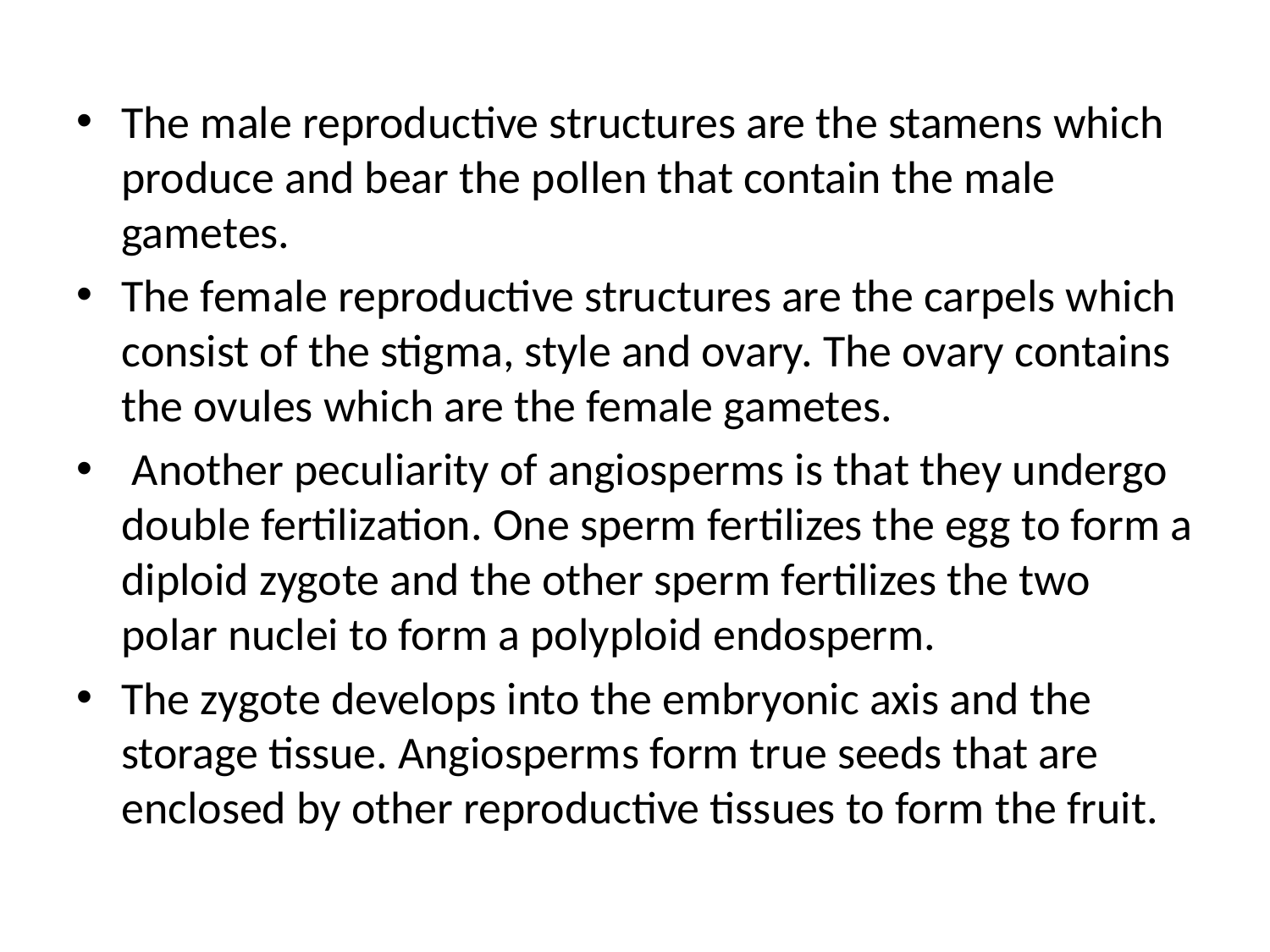

The male reproductive structures are the stamens which produce and bear the pollen that contain the male gametes.
The female reproductive structures are the carpels which consist of the stigma, style and ovary. The ovary contains the ovules which are the female gametes.
 Another peculiarity of angiosperms is that they undergo double fertilization. One sperm fertilizes the egg to form a diploid zygote and the other sperm fertilizes the two polar nuclei to form a polyploid endosperm.
The zygote develops into the embryonic axis and the storage tissue. Angiosperms form true seeds that are enclosed by other reproductive tissues to form the fruit.